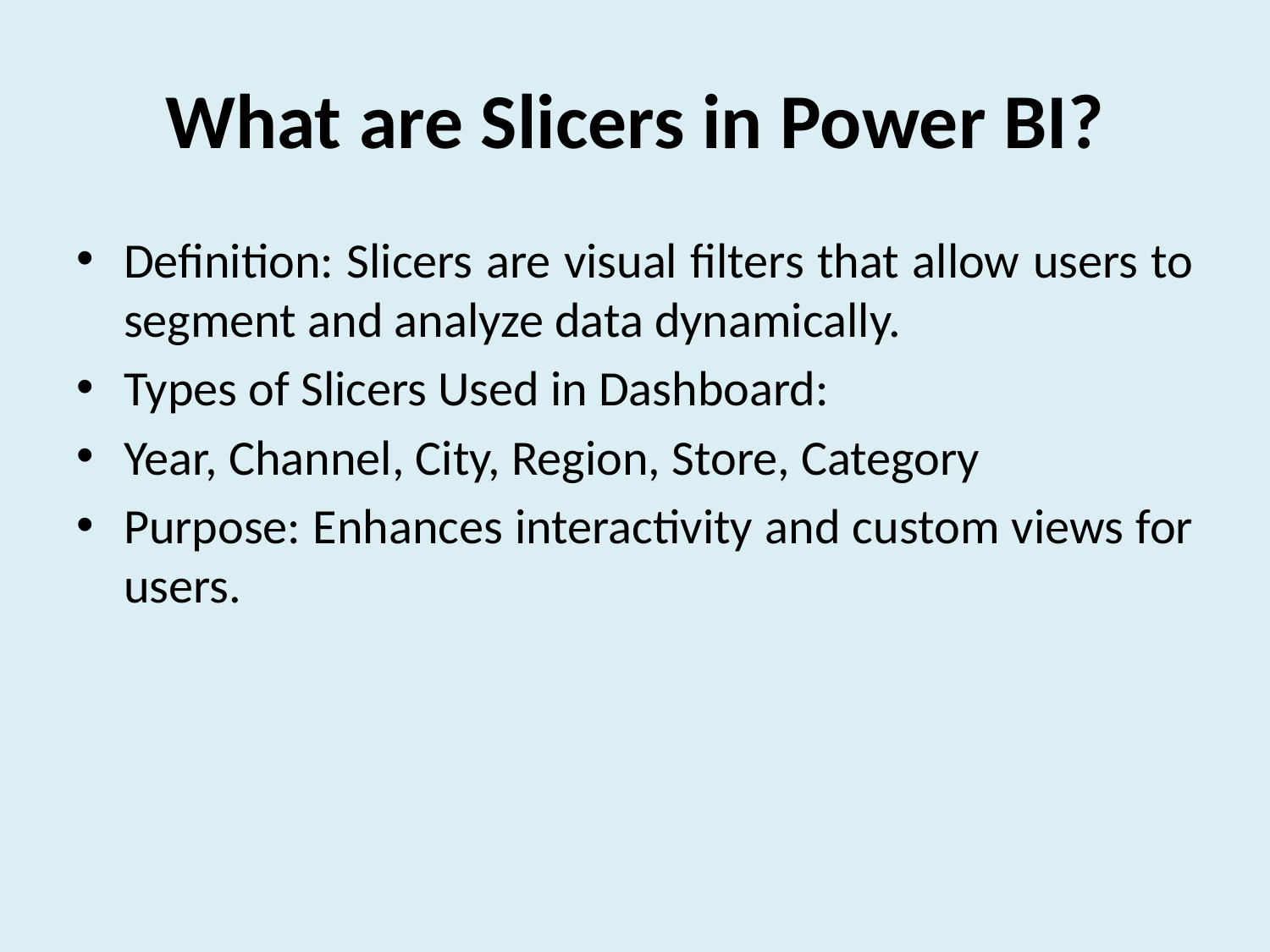

# What are Slicers in Power BI?
Definition: Slicers are visual filters that allow users to segment and analyze data dynamically.
Types of Slicers Used in Dashboard:
Year, Channel, City, Region, Store, Category
Purpose: Enhances interactivity and custom views for users.